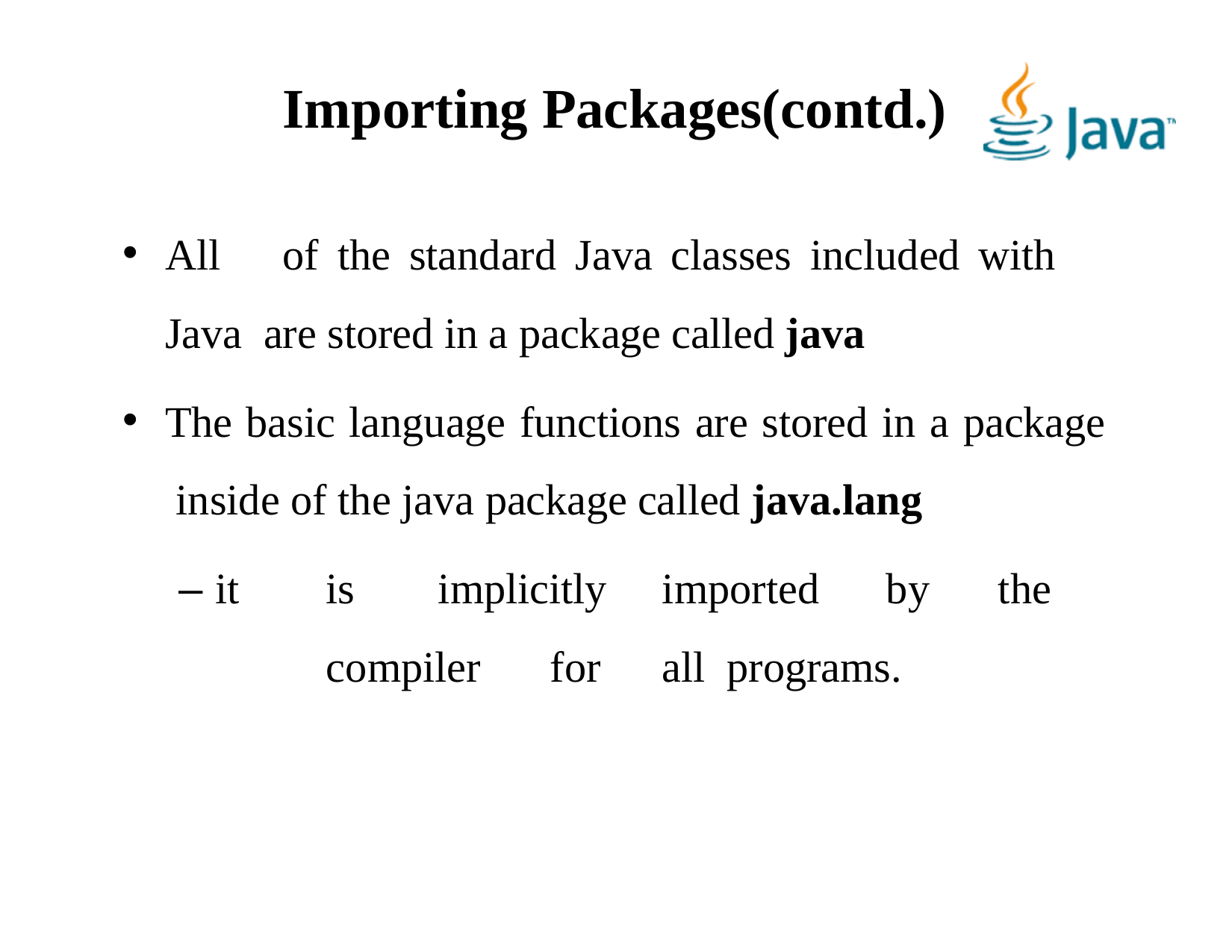

# Importing Packages(contd.)
All	of	the	standard	Java	classes	included	with	Java  are stored in a package called java
The basic language functions are stored in a package  inside of the java package called java.lang
– it	is	implicitly	imported	by	the	compiler	for	all  programs.